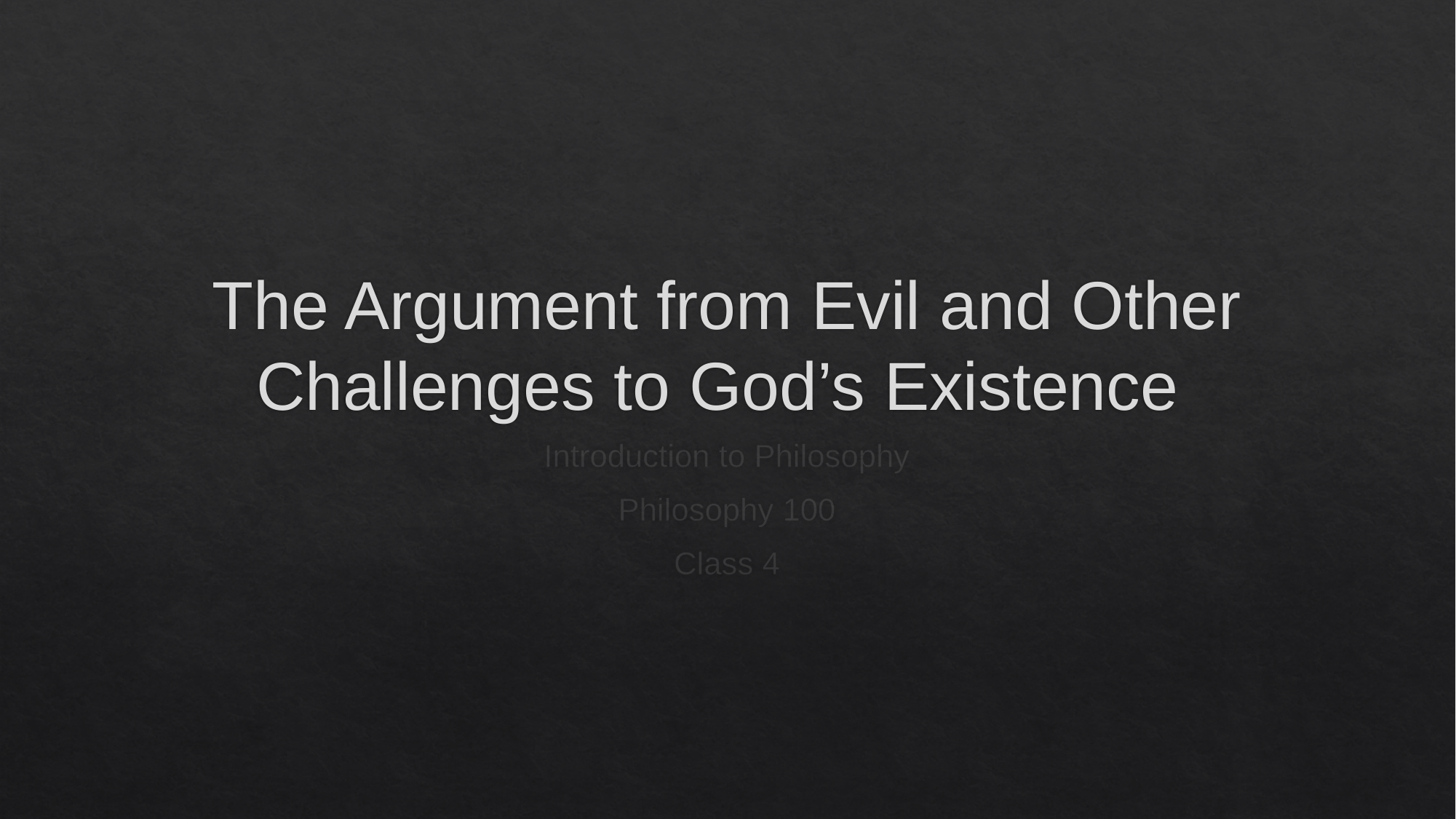

# The Argument from Evil and Other Challenges to God’s Existence
Introduction to Philosophy
Philosophy 100
Class 4